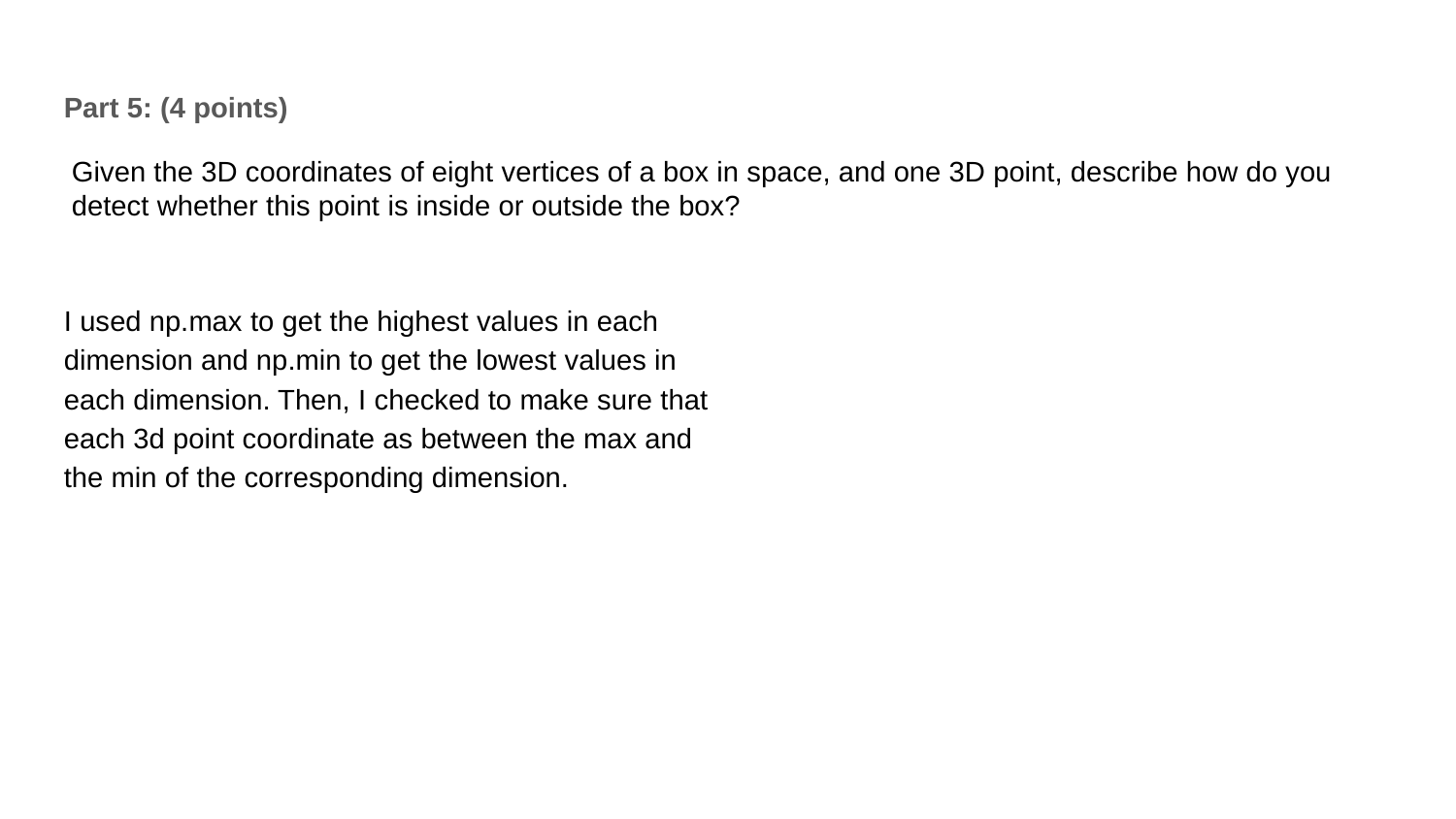

Part 5: (4 points)

I used np.max to get the highest values in each dimension and np.min to get the lowest values in each dimension. Then, I checked to make sure that each 3d point coordinate as between the max and the min of the corresponding dimension.

Given the 3D coordinates of eight vertices of a box in space, and one 3D point, describe how do you detect whether this point is inside or outside the box?